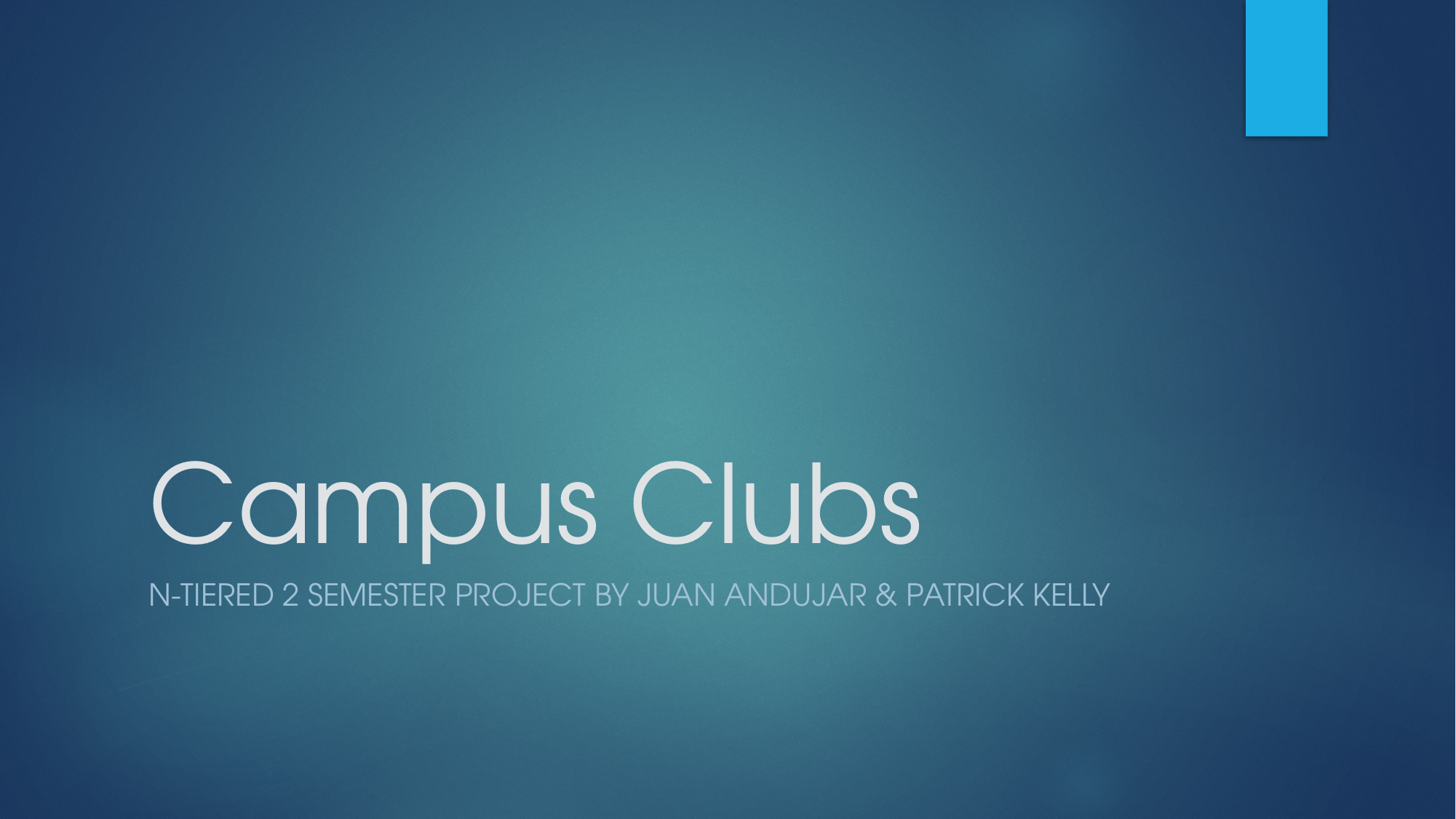

# Campus Clubs
N-Tiered 2 Semester Project by Juan Andujar & Patrick Kelly